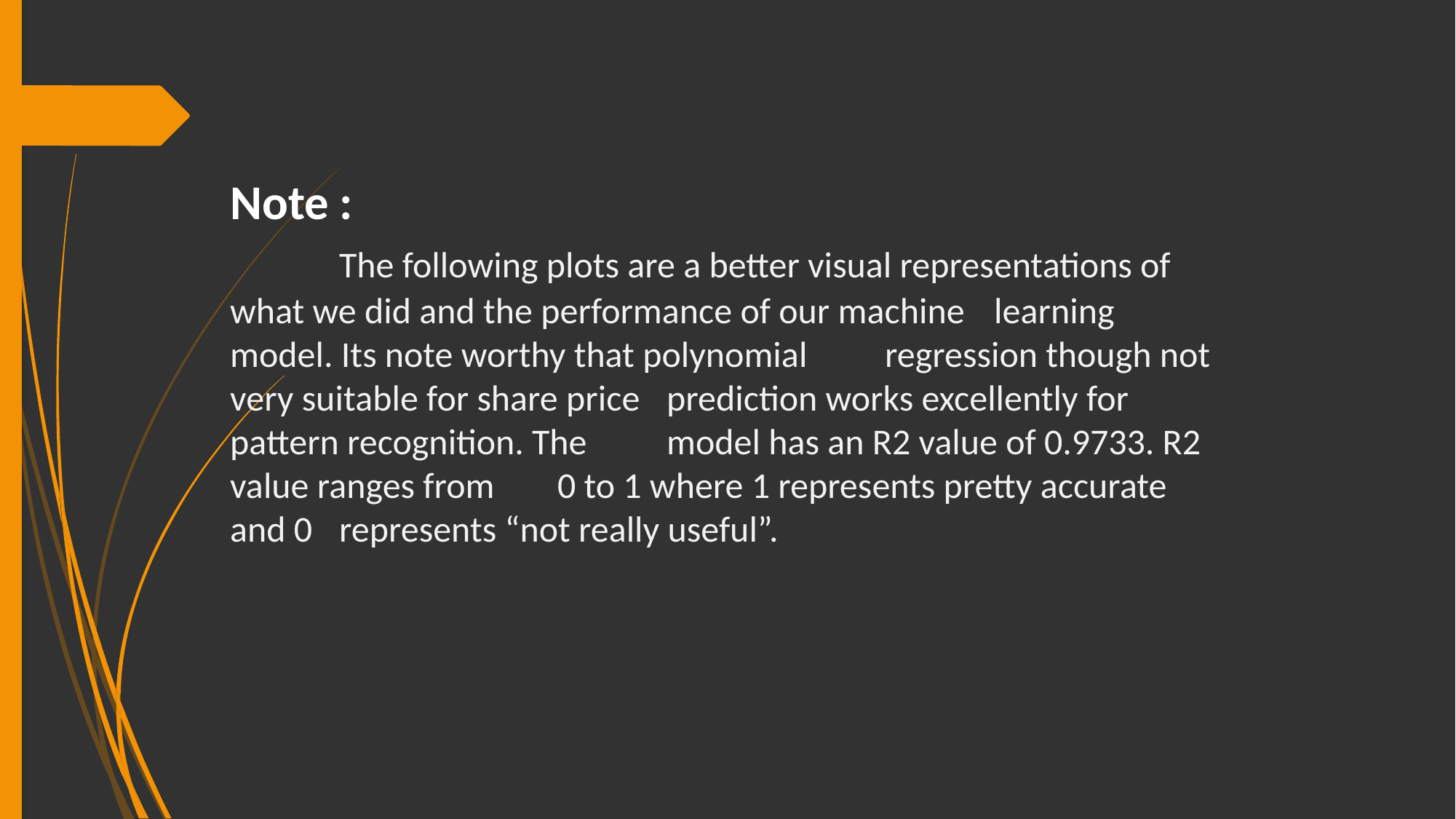

Note :
 	The following plots are a better visual representations of 	what we did and the performance of our machine 	learning model. Its note worthy that polynomial 	regression though not very suitable for share price 	prediction works excellently for pattern recognition. The 	model has an R2 value of 0.9733. R2 value ranges from 	0 to 1 where 1 represents pretty accurate and 0 	represents “not really useful”.